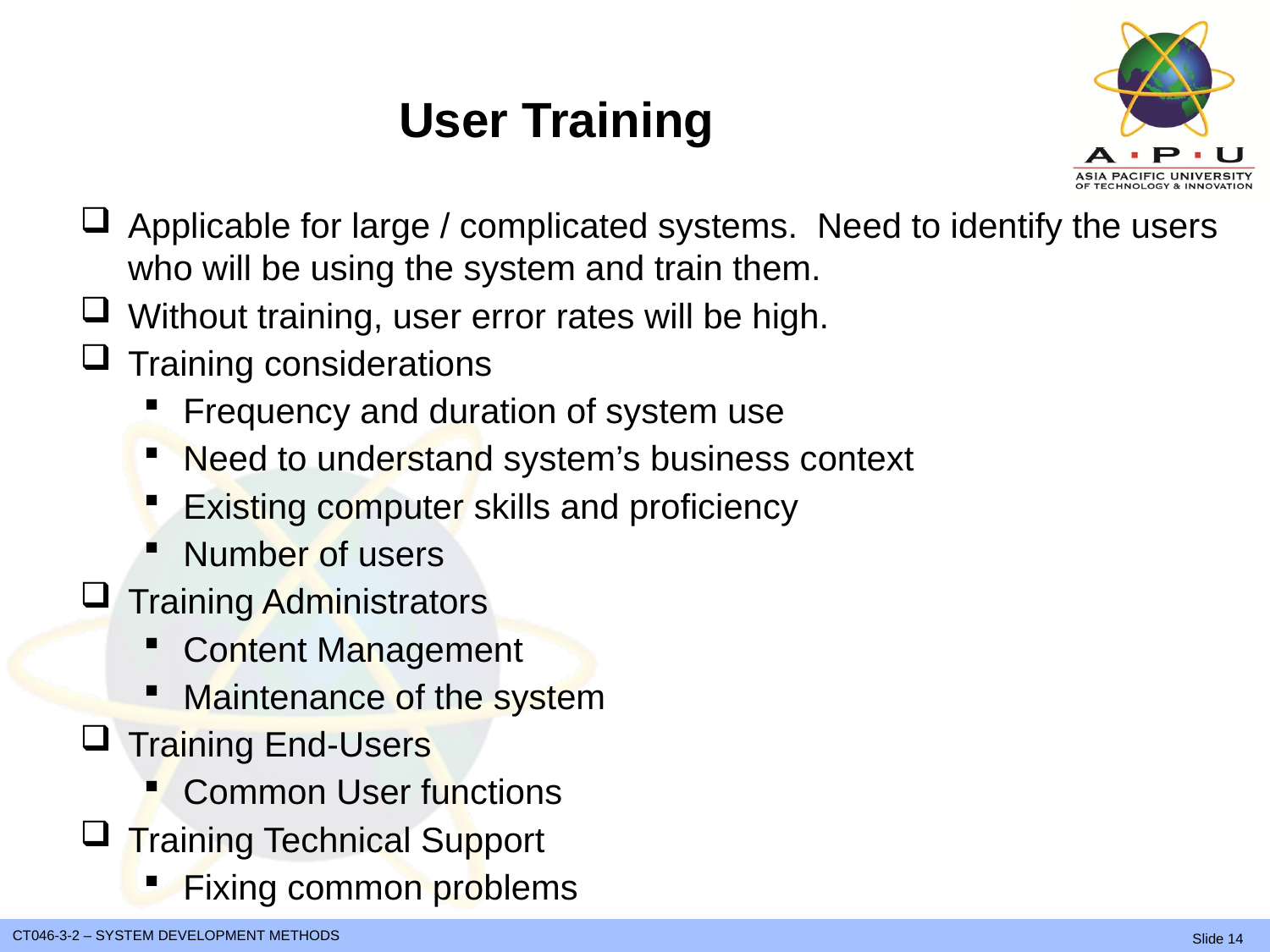

# User Training
Applicable for large / complicated systems.  Need to identify the users who will be using the system and train them.
Without training, user error rates will be high.
Training considerations
Frequency and duration of system use
Need to understand system’s business context
Existing computer skills and proficiency
Number of users
Training Administrators
Content Management
Maintenance of the system
Training End-Users
Common User functions
Training Technical Support
Fixing common problems